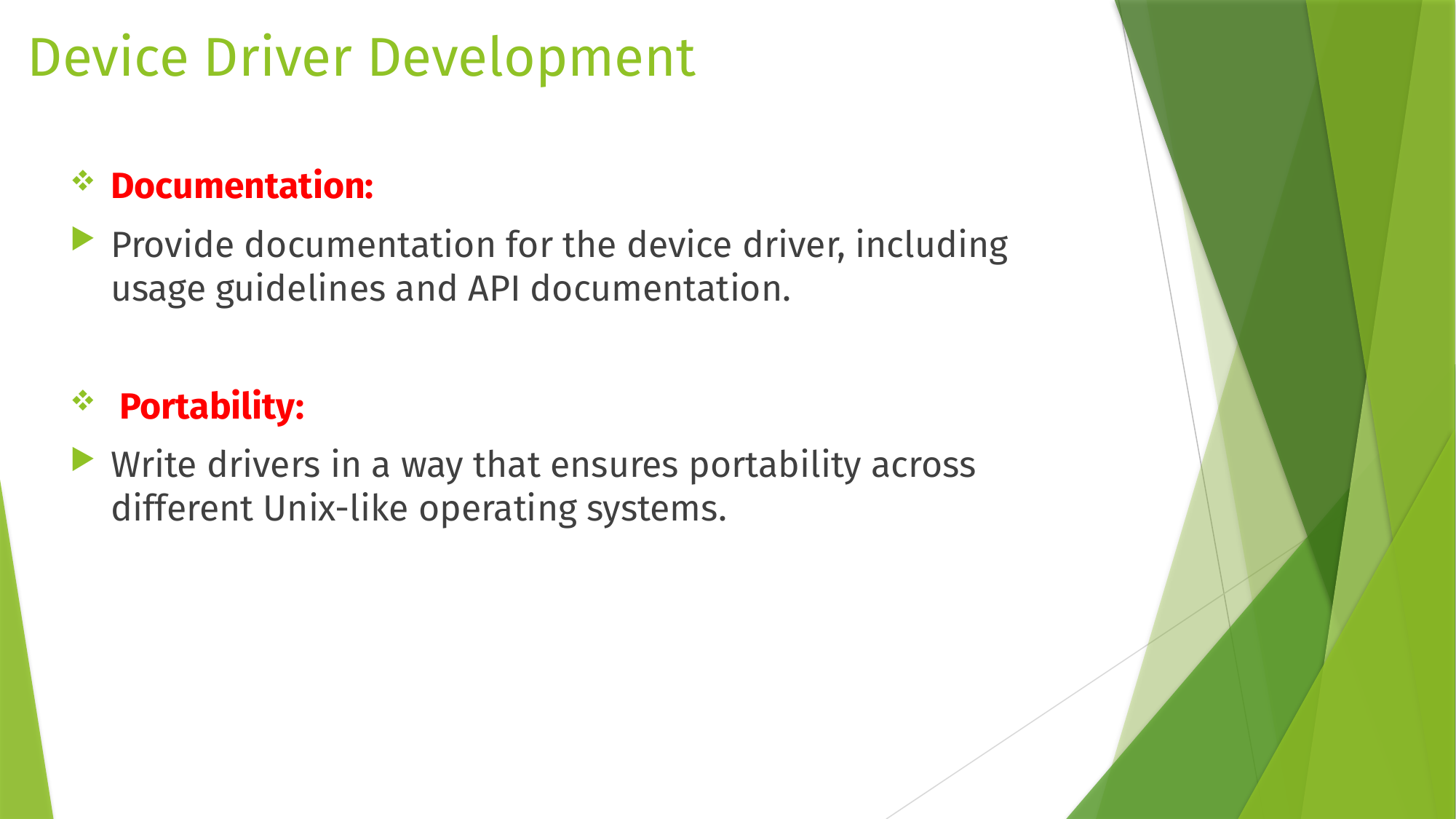

# Device Driver Development
Documentation:
Provide documentation for the device driver, including usage guidelines and API documentation.

 Portability:
Write drivers in a way that ensures portability across different Unix-like operating systems.